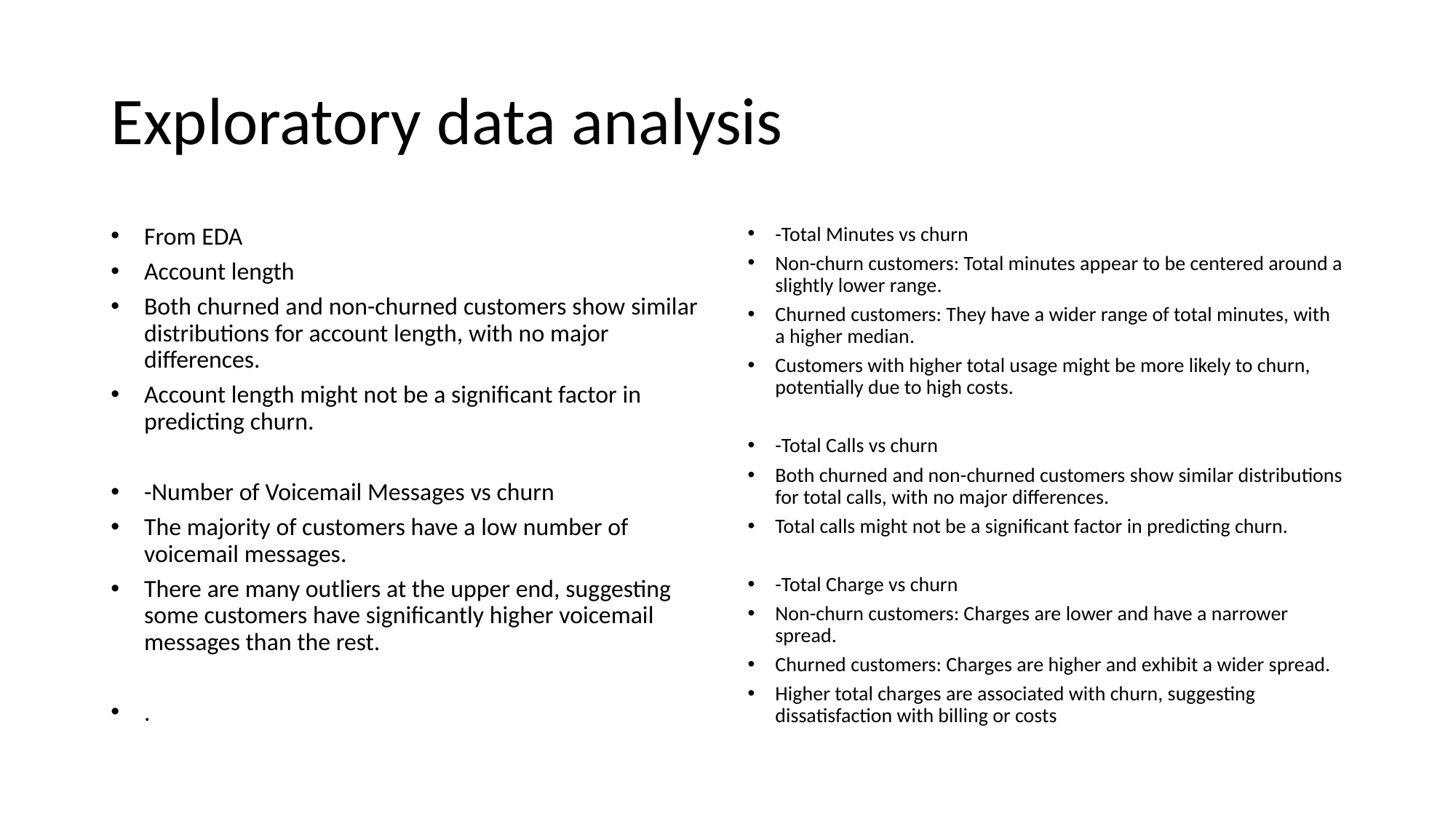

# Exploratory data analysis
From EDA
Account length
Both churned and non-churned customers show similar distributions for account length, with no major differences.
Account length might not be a significant factor in predicting churn.

-Number of Voicemail Messages vs churn
The majority of customers have a low number of voicemail messages.
There are many outliers at the upper end, suggesting some customers have significantly higher voicemail messages than the rest.

.
-Total Minutes vs churn
Non-churn customers: Total minutes appear to be centered around a slightly lower range.
Churned customers: They have a wider range of total minutes, with a higher median.
Customers with higher total usage might be more likely to churn, potentially due to high costs.

-Total Calls vs churn
Both churned and non-churned customers show similar distributions for total calls, with no major differences.
Total calls might not be a significant factor in predicting churn.

-Total Charge vs churn
Non-churn customers: Charges are lower and have a narrower spread.
Churned customers: Charges are higher and exhibit a wider spread.
Higher total charges are associated with churn, suggesting dissatisfaction with billing or costs